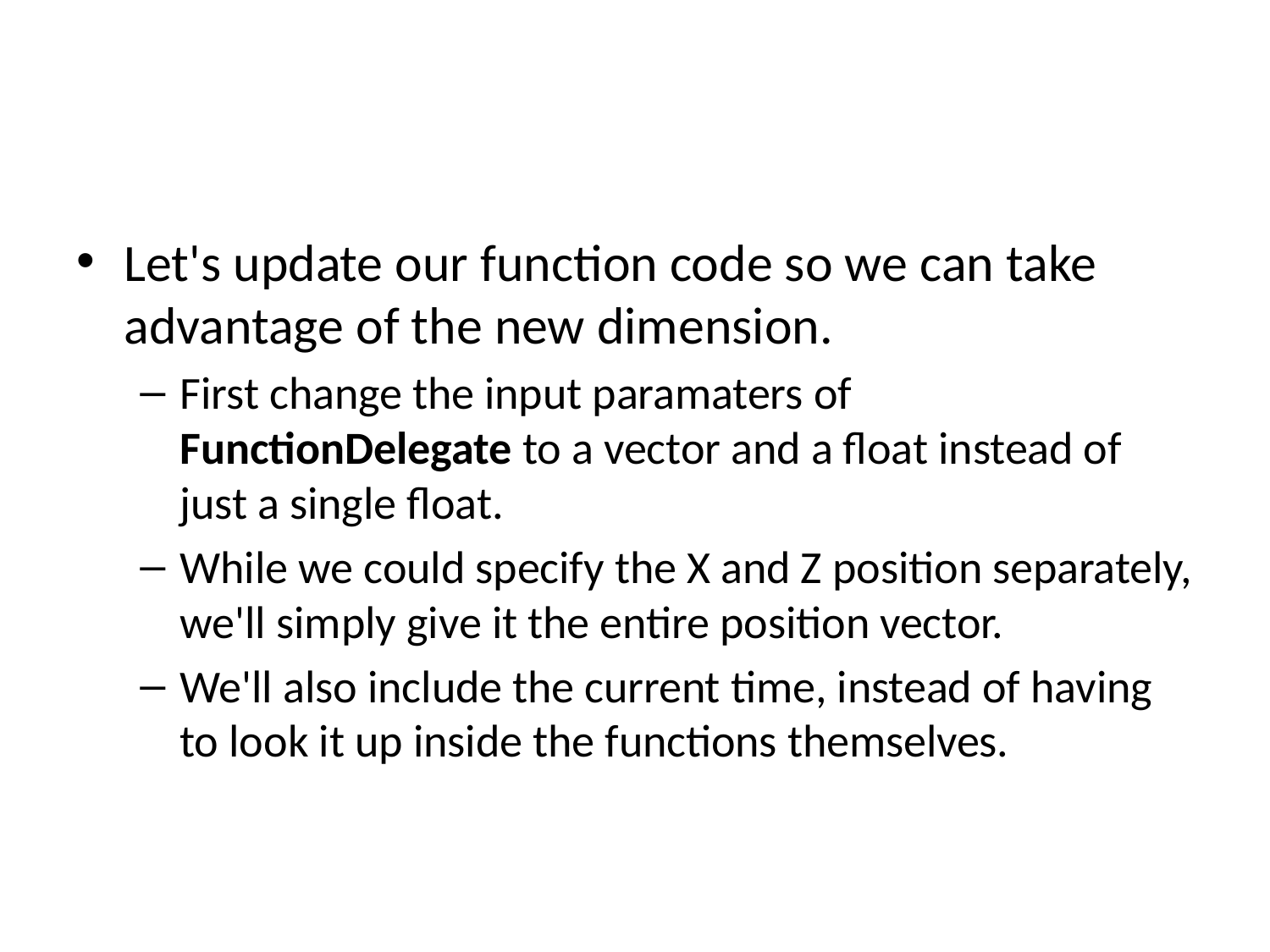

#
Let's update our function code so we can take advantage of the new dimension.
First change the input paramaters of FunctionDelegate to a vector and a float instead of just a single float.
While we could specify the X and Z position separately, we'll simply give it the entire position vector.
We'll also include the current time, instead of having to look it up inside the functions themselves.